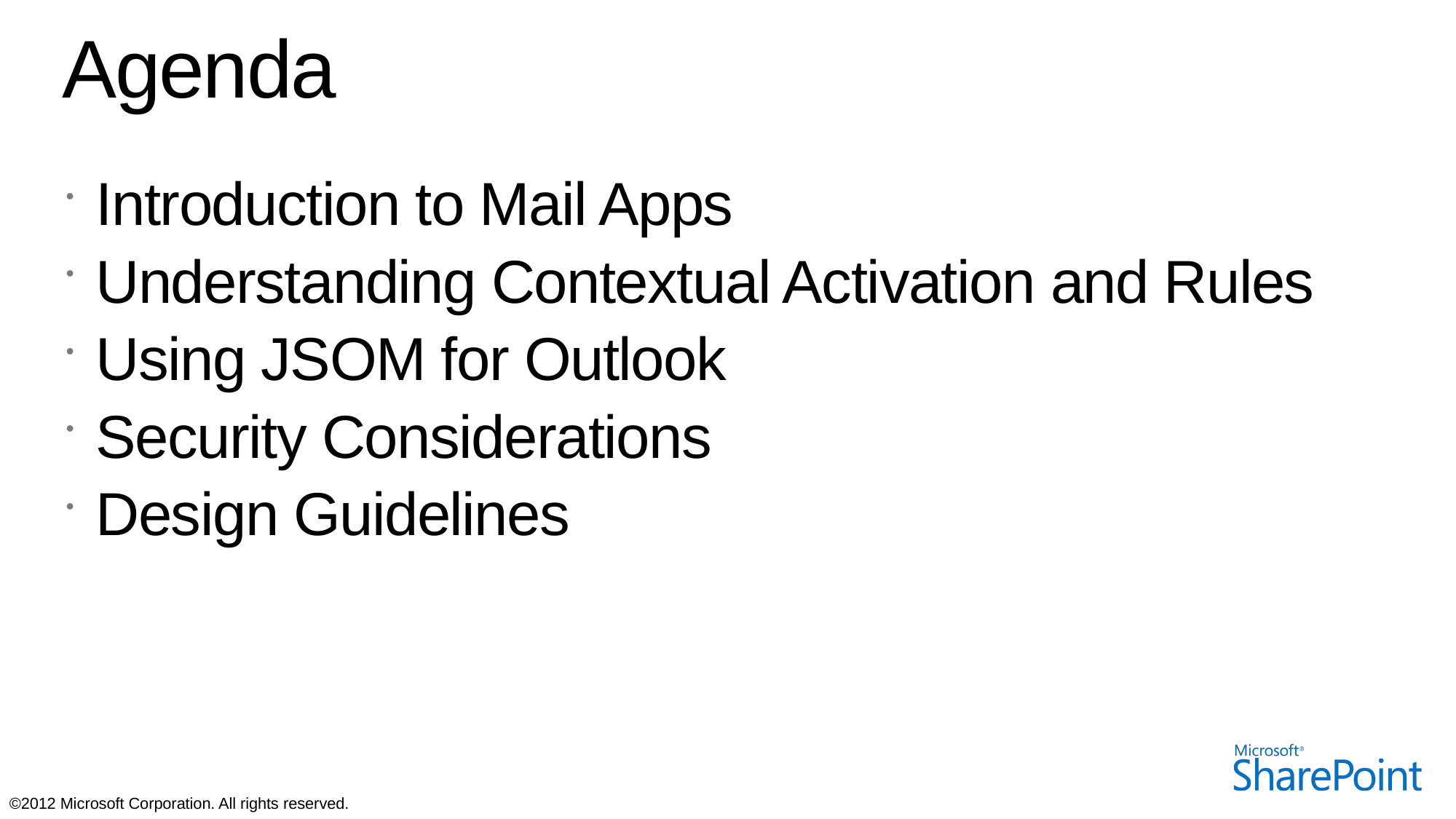

# Agenda
Introduction to Mail Apps
Understanding Contextual Activation and Rules
Using JSOM for Outlook
Security Considerations
Design Guidelines